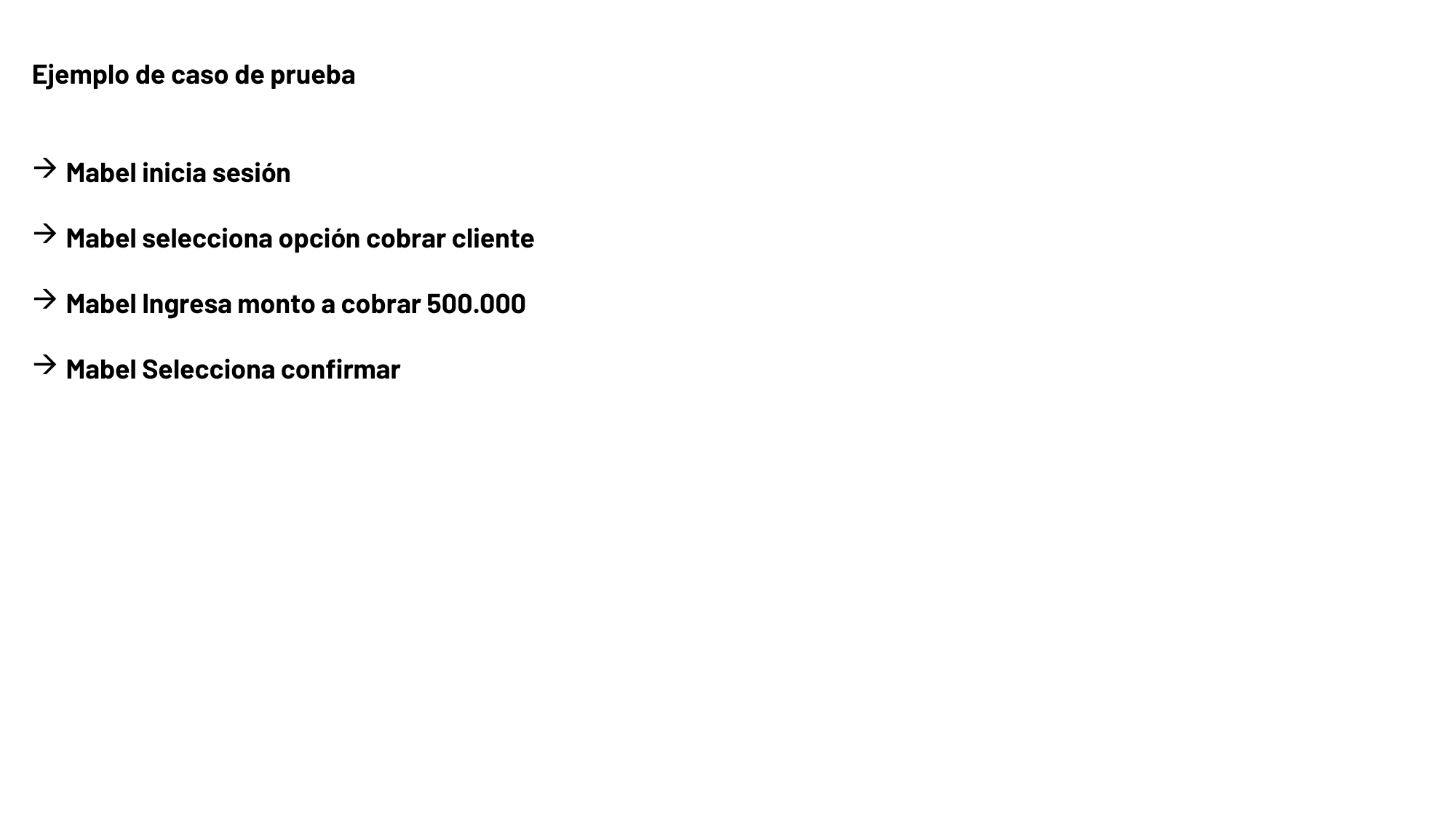

Ejemplo de caso de prueba

Mabel inicia sesión

Mabel selecciona opción cobrar cliente

Mabel Ingresa monto a cobrar 500.000

Mabel Selecciona confirmar